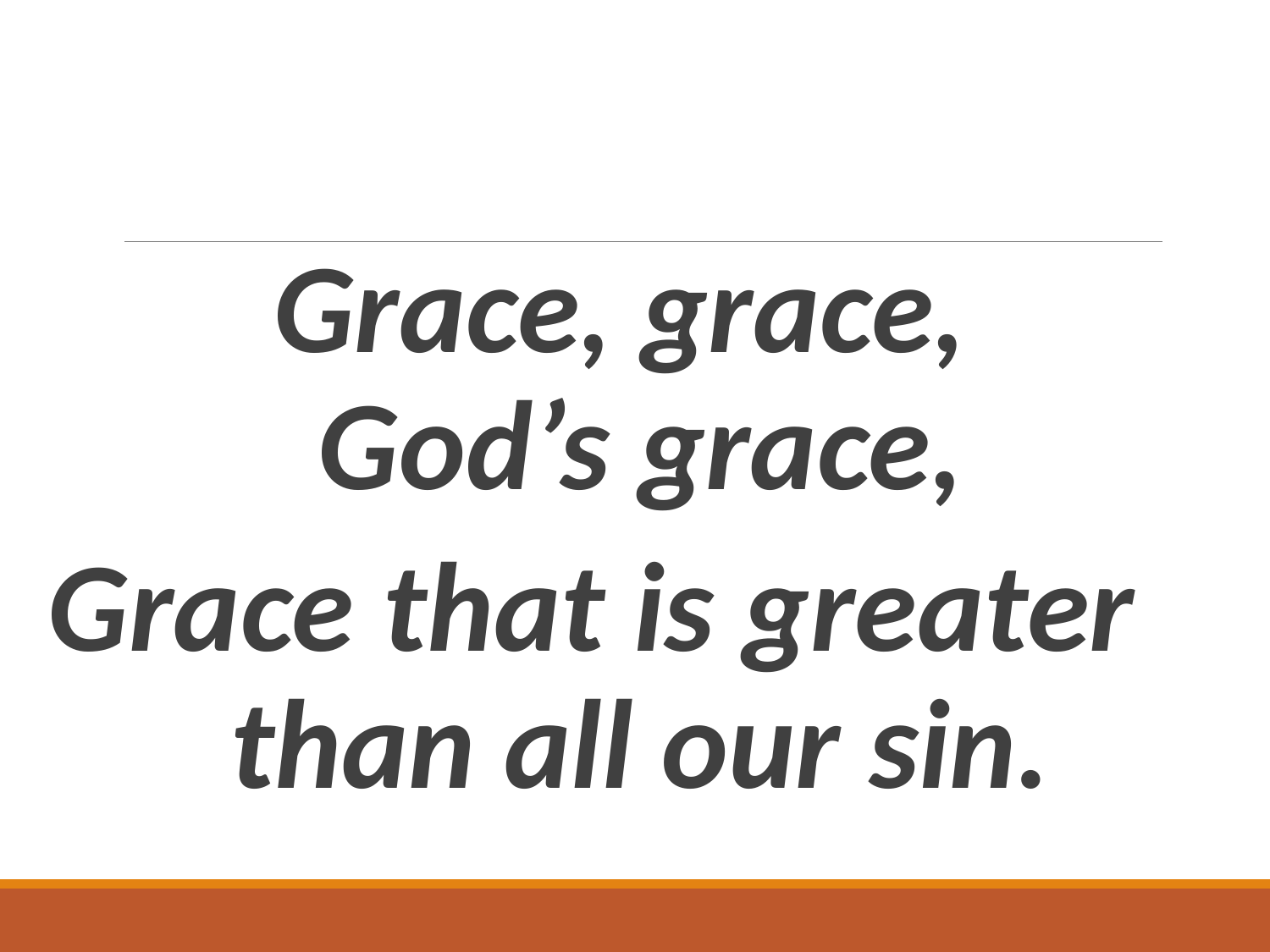

Grace, grace,
God’s grace,
Grace that is greater    than all our sin.